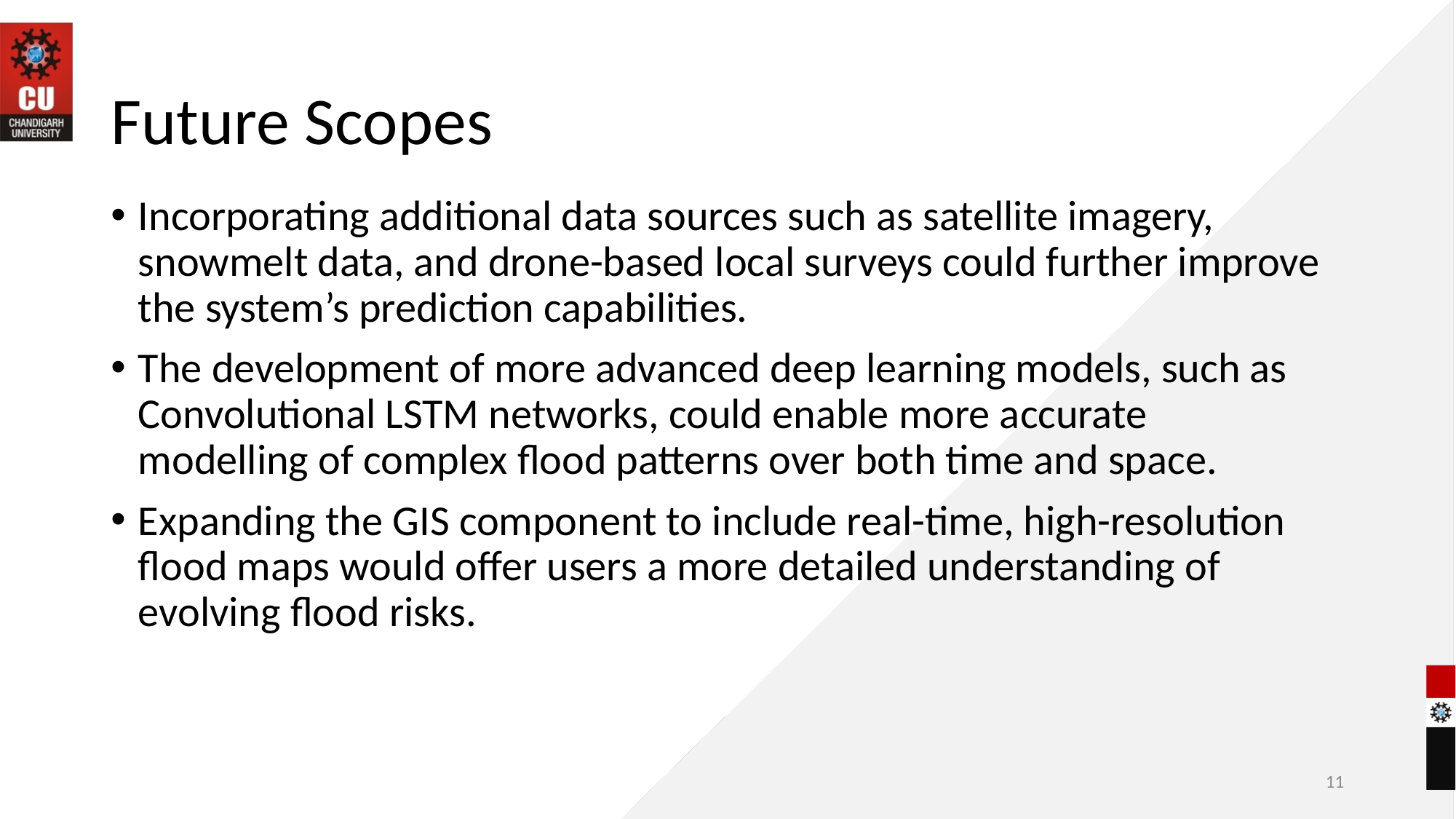

# Future Scopes
Incorporating additional data sources such as satellite imagery, snowmelt data, and drone-based local surveys could further improve the system’s prediction capabilities.
The development of more advanced deep learning models, such as Convolutional LSTM networks, could enable more accurate modelling of complex flood patterns over both time and space.
Expanding the GIS component to include real-time, high-resolution flood maps would offer users a more detailed understanding of evolving flood risks.
11